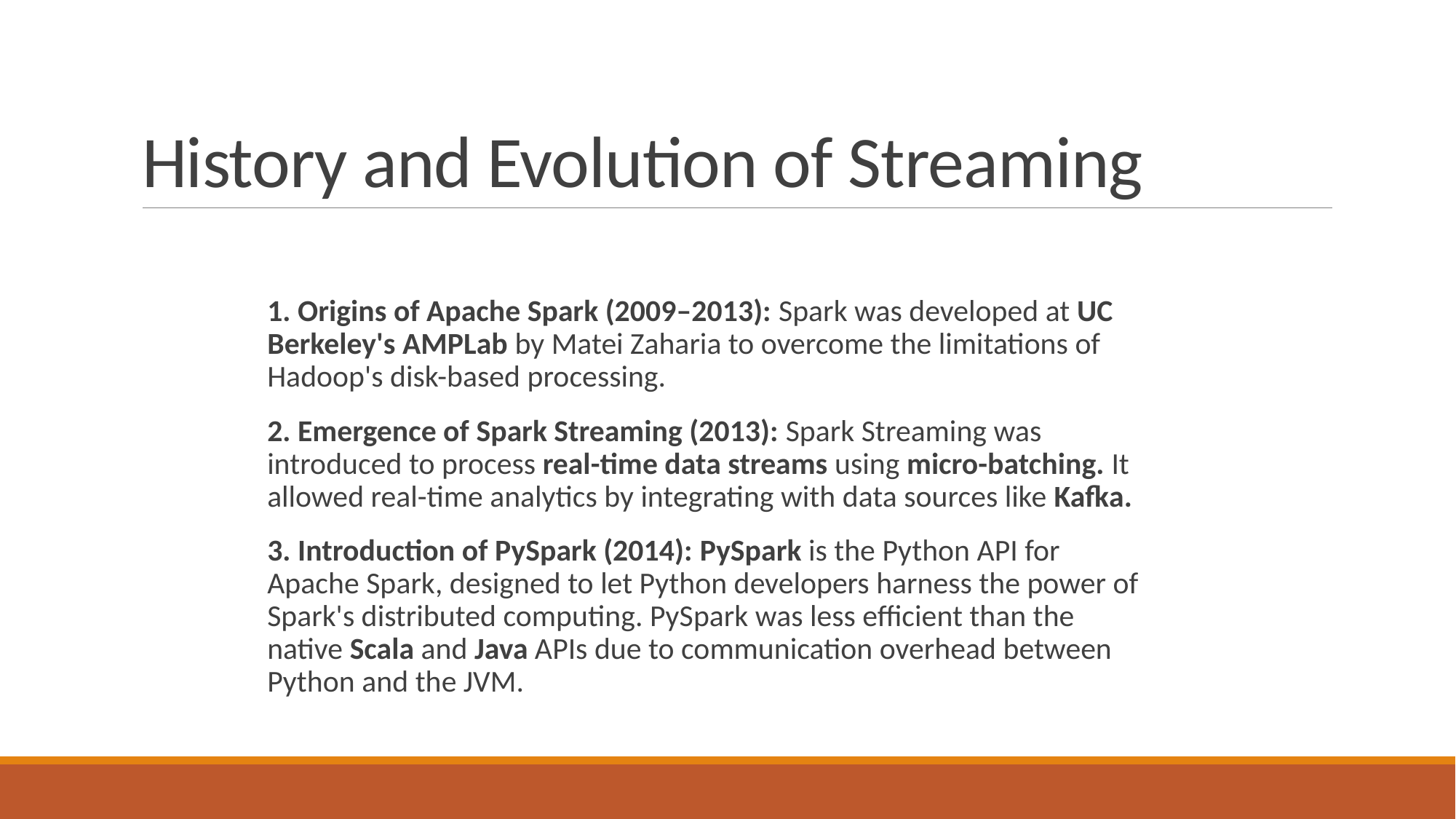

# History and Evolution of Streaming

1. Origins of Apache Spark (2009–2013): Spark was developed at UC Berkeley's AMPLab by Matei Zaharia to overcome the limitations of Hadoop's disk-based processing.
2. Emergence of Spark Streaming (2013): Spark Streaming was introduced to process real-time data streams using micro-batching. It allowed real-time analytics by integrating with data sources like Kafka.
3. Introduction of PySpark (2014): PySpark is the Python API for Apache Spark, designed to let Python developers harness the power of Spark's distributed computing. PySpark was less efficient than the native Scala and Java APIs due to communication overhead between Python and the JVM.